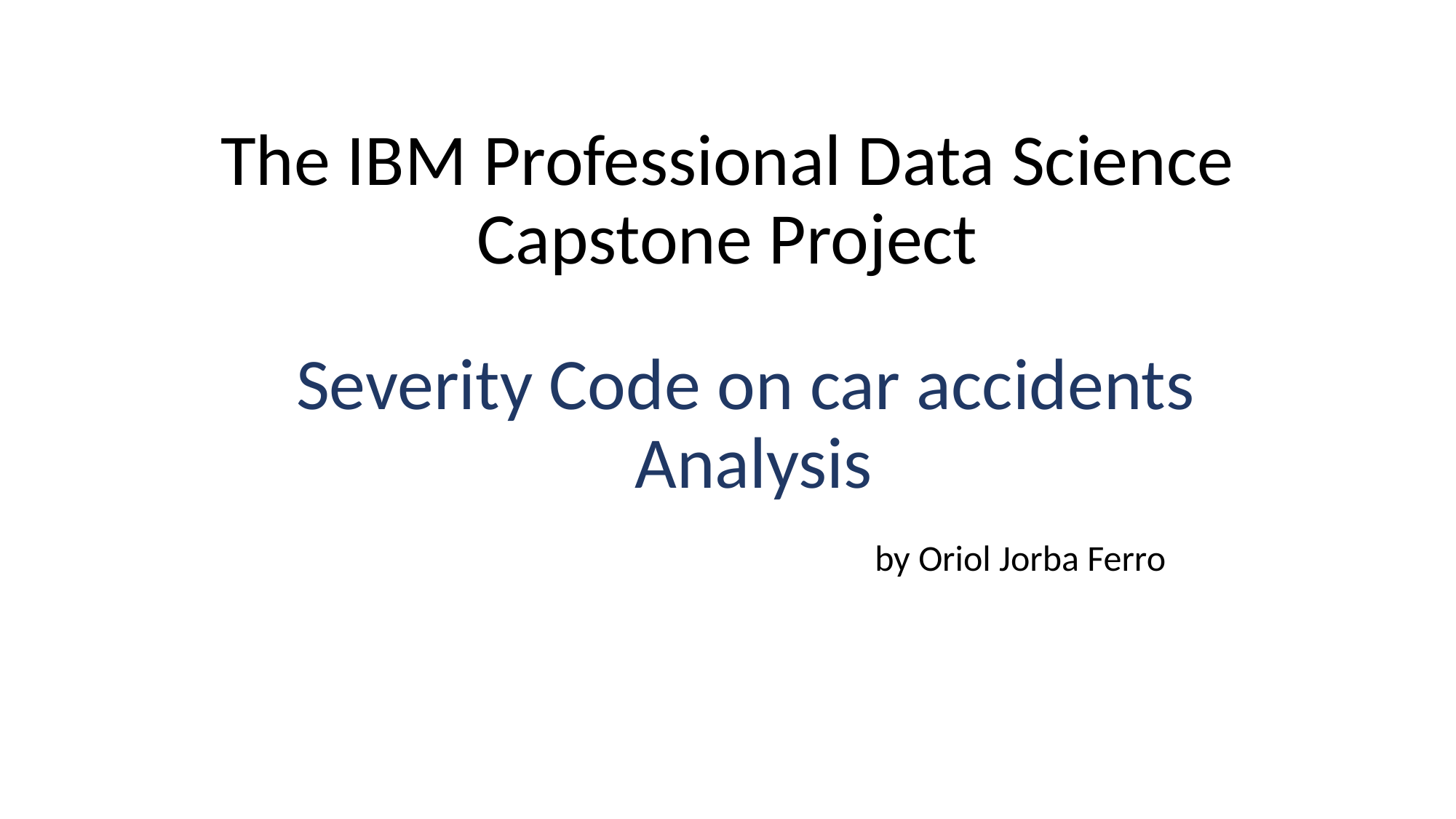

The IBM Professional Data Science Capstone Project
# Severity Code on car accidents Analysis
by Oriol Jorba Ferro